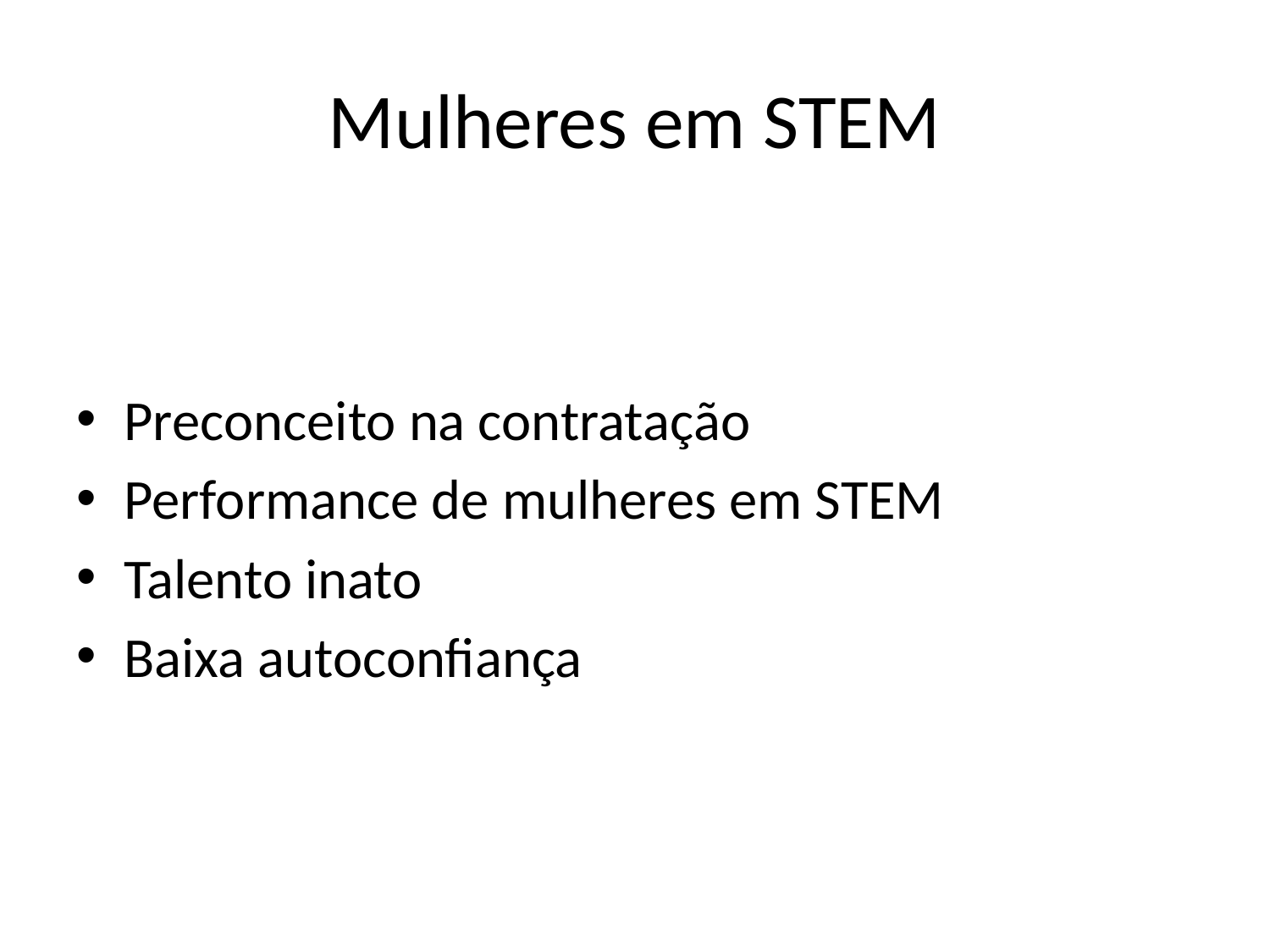

# Mulheres em STEM
Preconceito na contratação
Performance de mulheres em STEM
Talento inato
Baixa autoconfiança